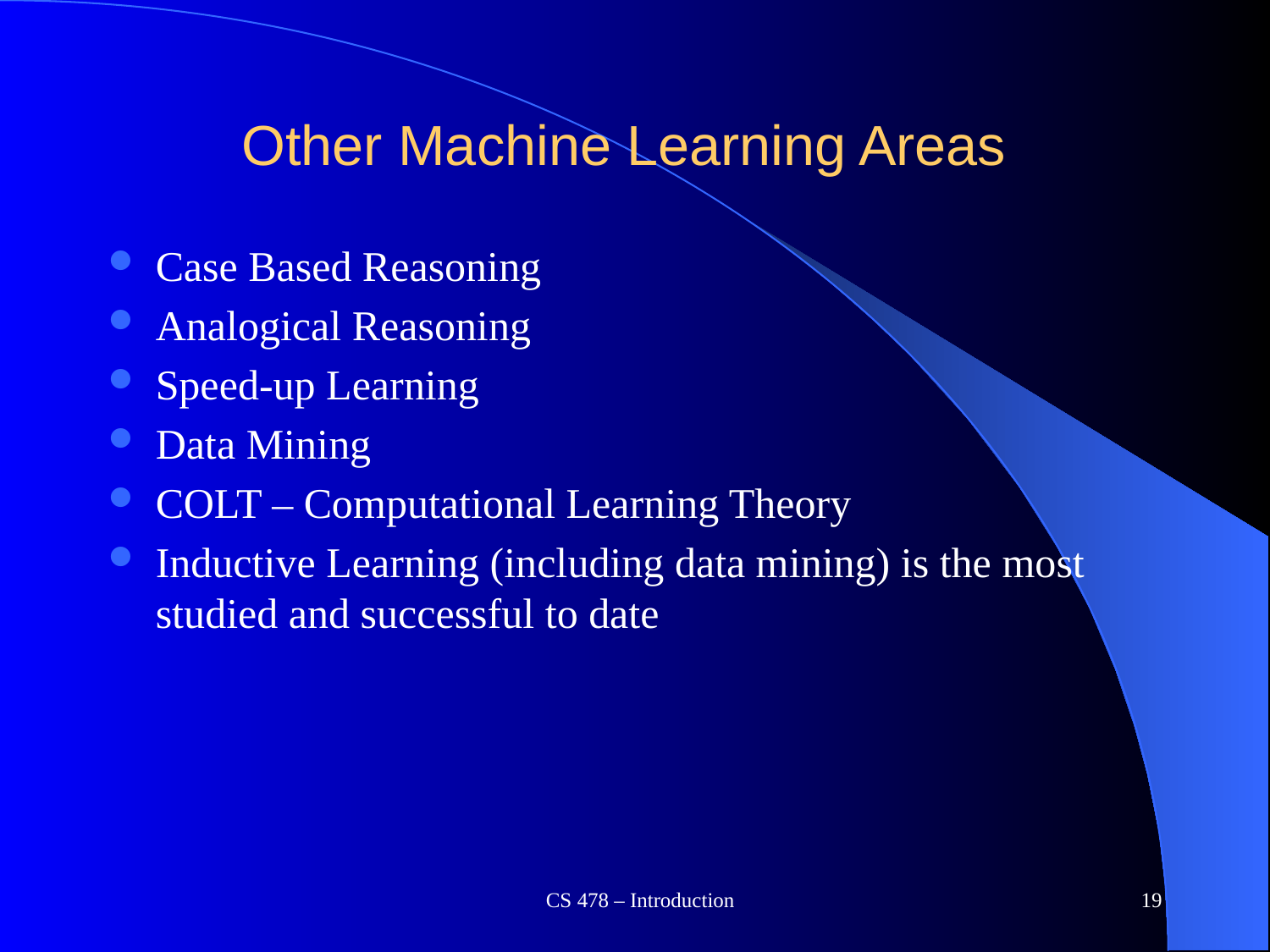

# Other Machine Learning Areas
Case Based Reasoning
Analogical Reasoning
Speed-up Learning
Data Mining
COLT – Computational Learning Theory
Inductive Learning (including data mining) is the most studied and successful to date
CS 478 – Introduction
19